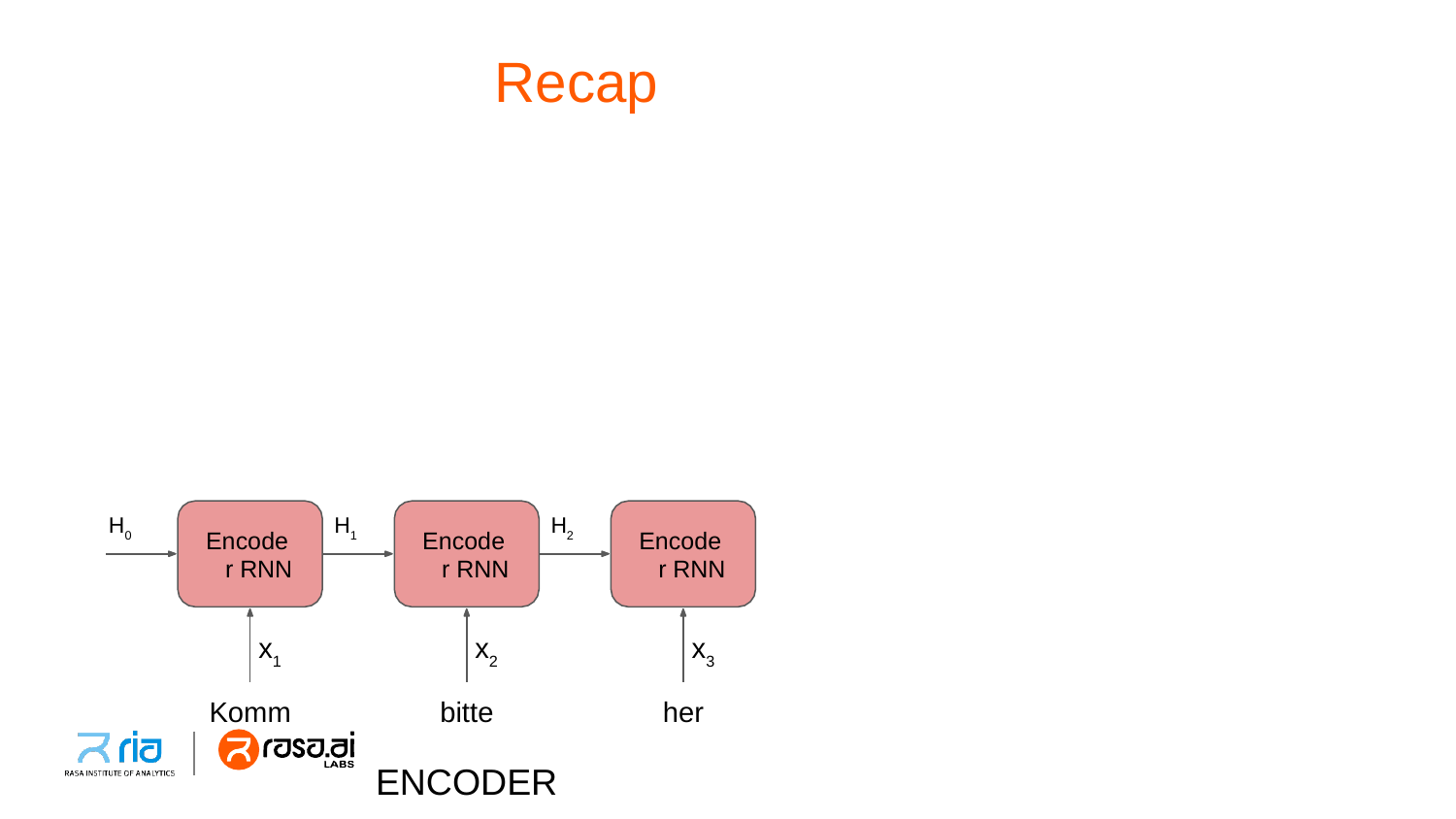

# Recap

H0
H1
H2
Encoder RNN
Encoder RNN
Encoder RNN

x1
x2
x3
Komm
bitte
her
ENCODER